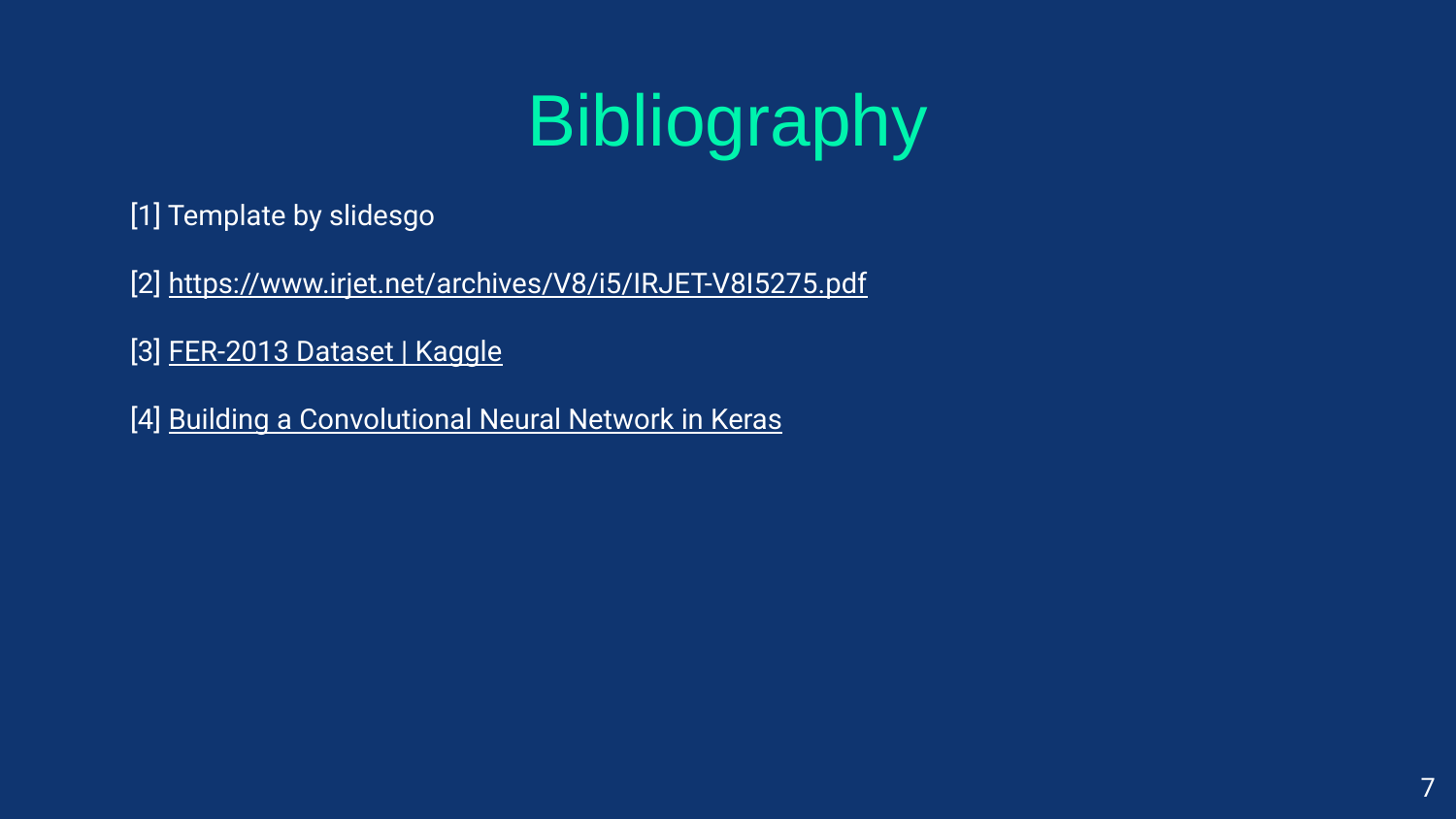

# Bibliography
[1] Template by slidesgo

[2] https://www.irjet.net/archives/V8/i5/IRJET-V8I5275.pdf

[3] FER-2013 Dataset | Kaggle

[4] Building a Convolutional Neural Network in Keras
7